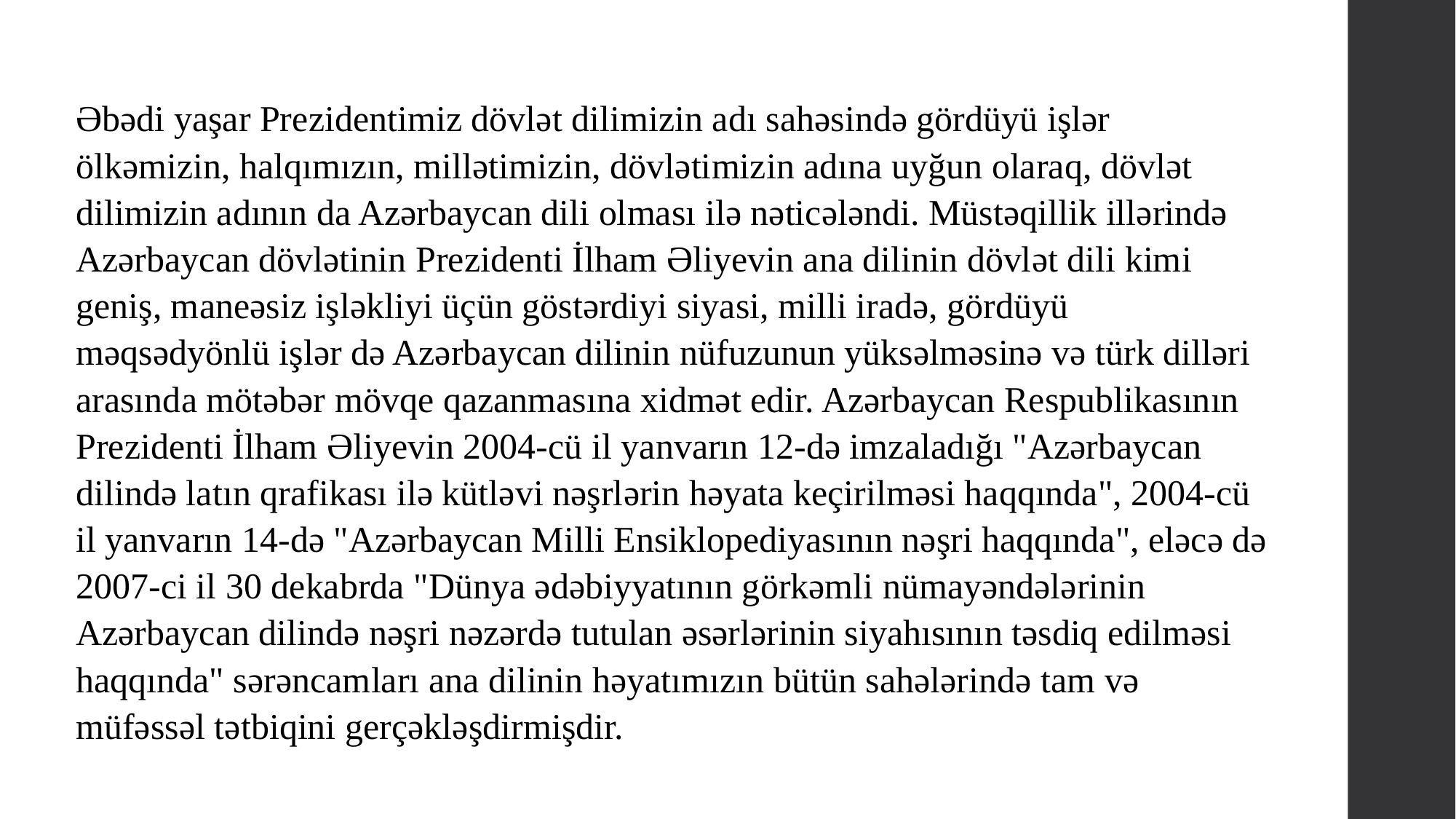

Əbədi yaşar Prezidentimiz dövlət dilimizin adı sahəsində gördüyü işlər ölkəmizin, halqımızın, millətimizin, dövlətimizin adına uyğun olaraq, dövlət dilimizin adının da Azərbaycan dili olması ilə nəticələndi. Müstəqillik illərində Azərbaycan dövlətinin Prezidenti İlham Əliyevin ana dilinin dövlət dili kimi geniş, maneəsiz işləkliyi üçün göstərdiyi siyasi, milli iradə, gördüyü məqsədyönlü işlər də Azərbaycan dilinin nüfuzunun yüksəlməsinə və türk dilləri arasında mötəbər mövqe qazanmasına xidmət edir. Azərbaycan Respublikasının Prezidenti İlham Əliyevin 2004-cü il yanvarın 12-də imzaladığı "Azərbaycan dilində latın qrafikası ilə kütləvi nəşrlərin həyata keçirilməsi haqqında", 2004-cü il yanvarın 14-də "Azərbaycan Milli Ensiklopediyasının nəşri haqqında", eləcə də 2007-ci il 30 dekabrda "Dünya ədəbiyyatının görkəmli nümayəndələrinin Azərbaycan dilində nəşri nəzərdə tutulan əsərlərinin siyahısının təsdiq edilməsi haqqında" sərəncamları ana dilinin həyatımızın bütün sahələrində tam və müfəssəl tətbiqini gerçəkləşdirmişdir.